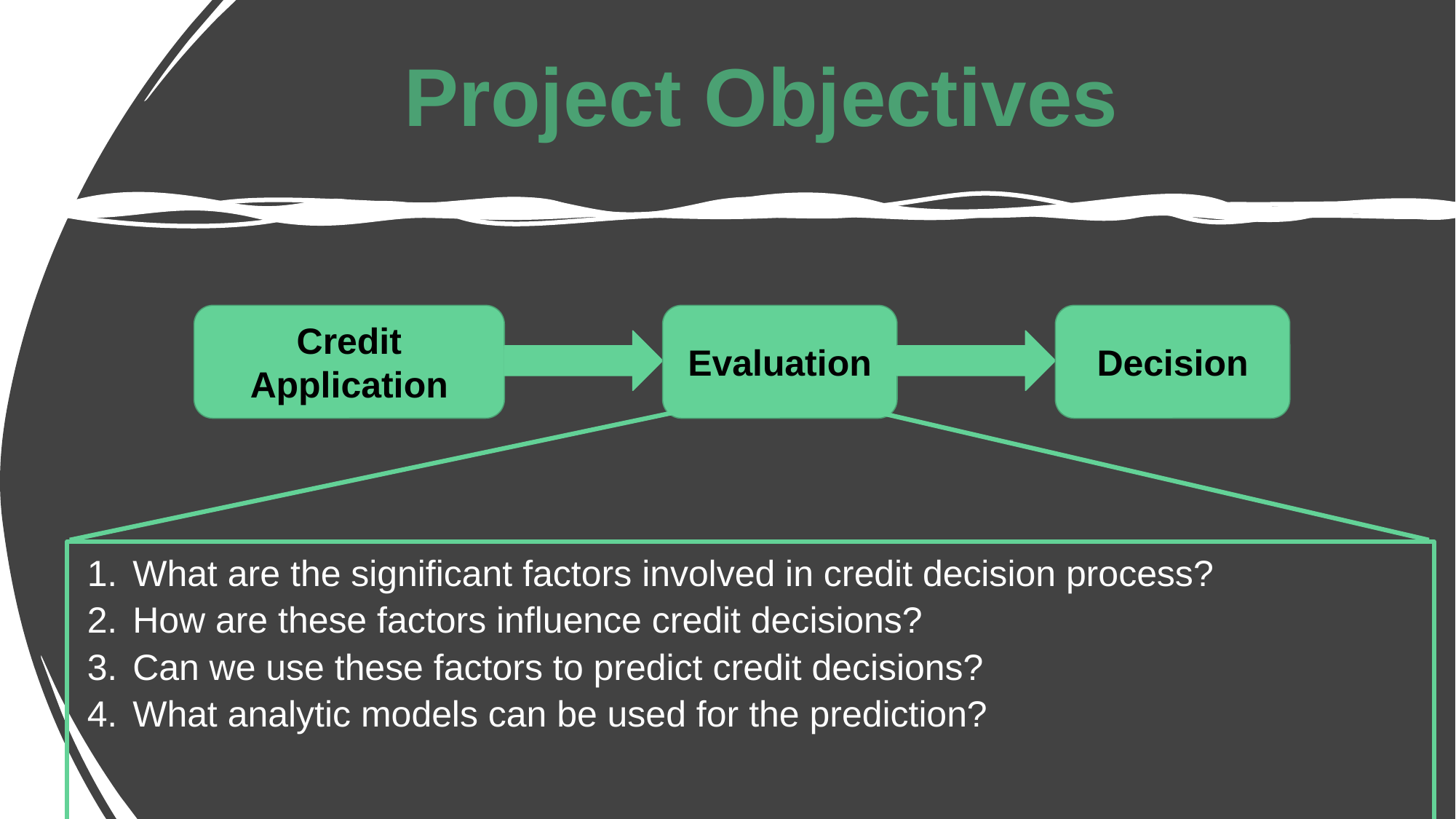

# Project Objectives

Credit Application
Evaluation
Decision

What are the significant factors involved in credit decision process?
How are these factors influence credit decisions?
Can we use these factors to predict credit decisions?
What analytic models can be used for the prediction?